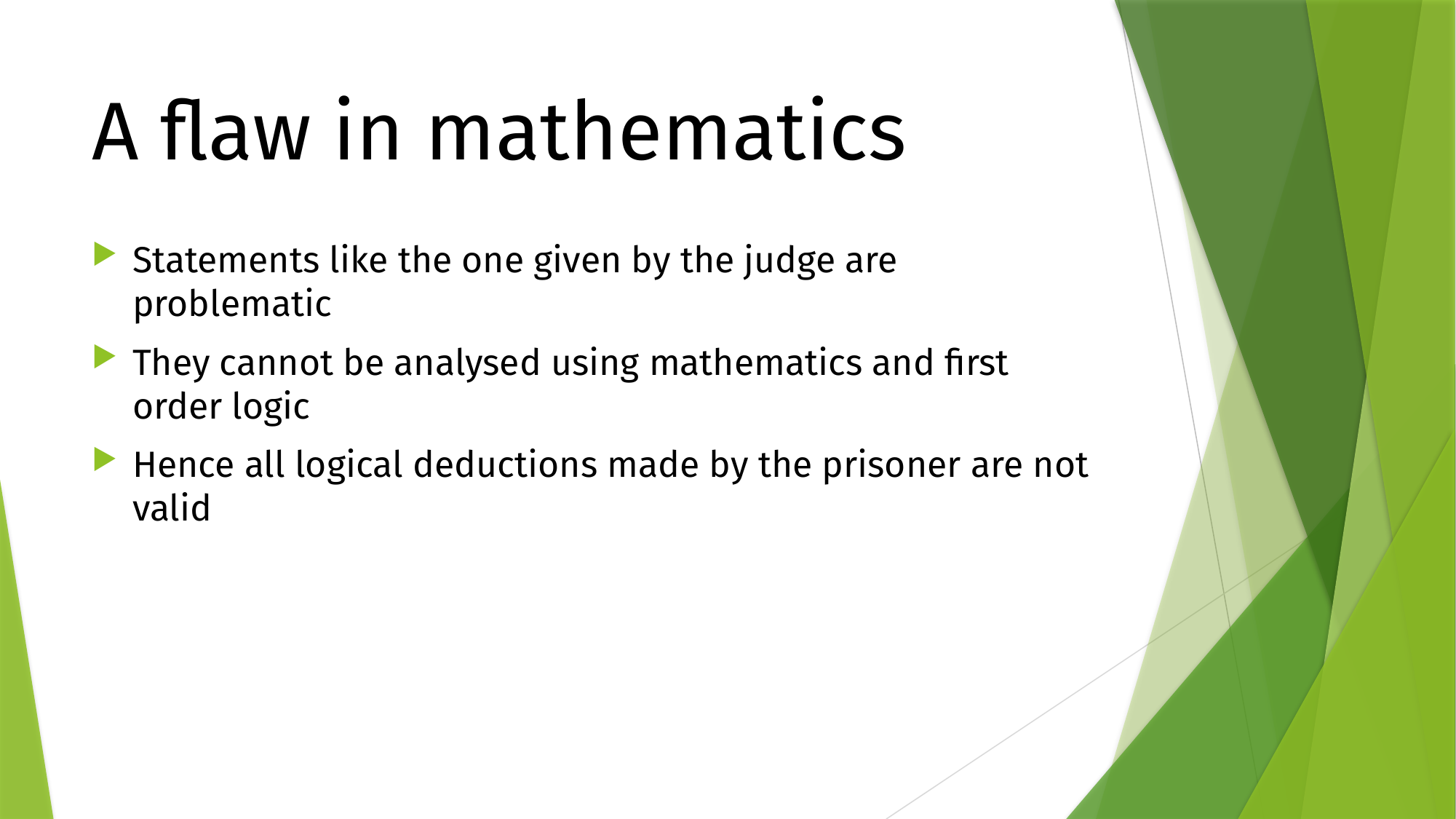

# A flaw in mathematics
Statements like the one given by the judge are problematic
They cannot be analysed using mathematics and first order logic
Hence all logical deductions made by the prisoner are not valid